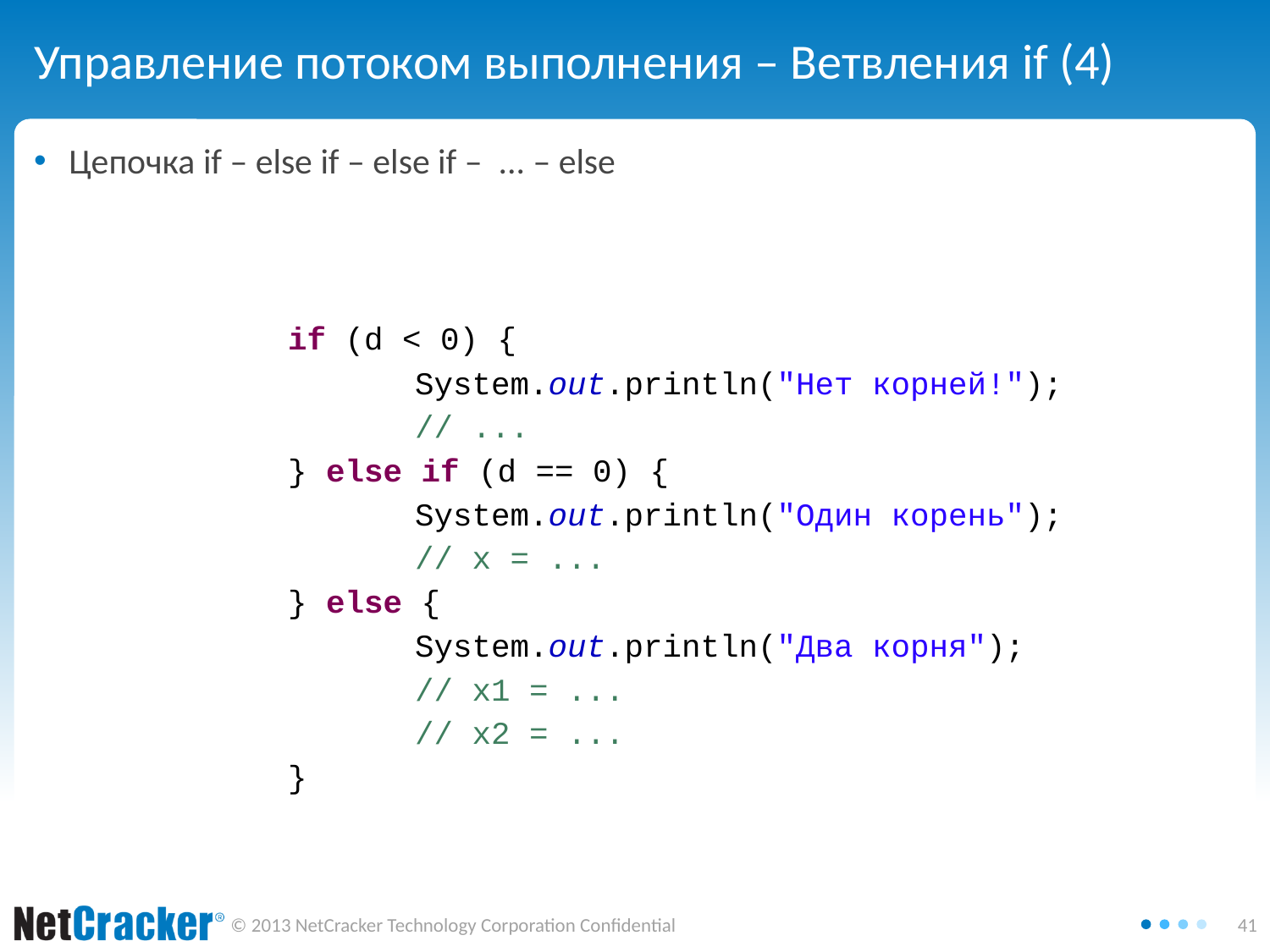

# Управление потоком выполнения – Ветвления if (4)
Цепочка if – else if – else if –  ... – else

		if (d < 0) {
			System.out.println("Нет корней!");
			// ...
		} else if (d == 0) {
			System.out.println("Один корень");
			// x = ...
		} else {
			System.out.println("Два корня");
			// x1 = ...
			// x2 = ...
		}